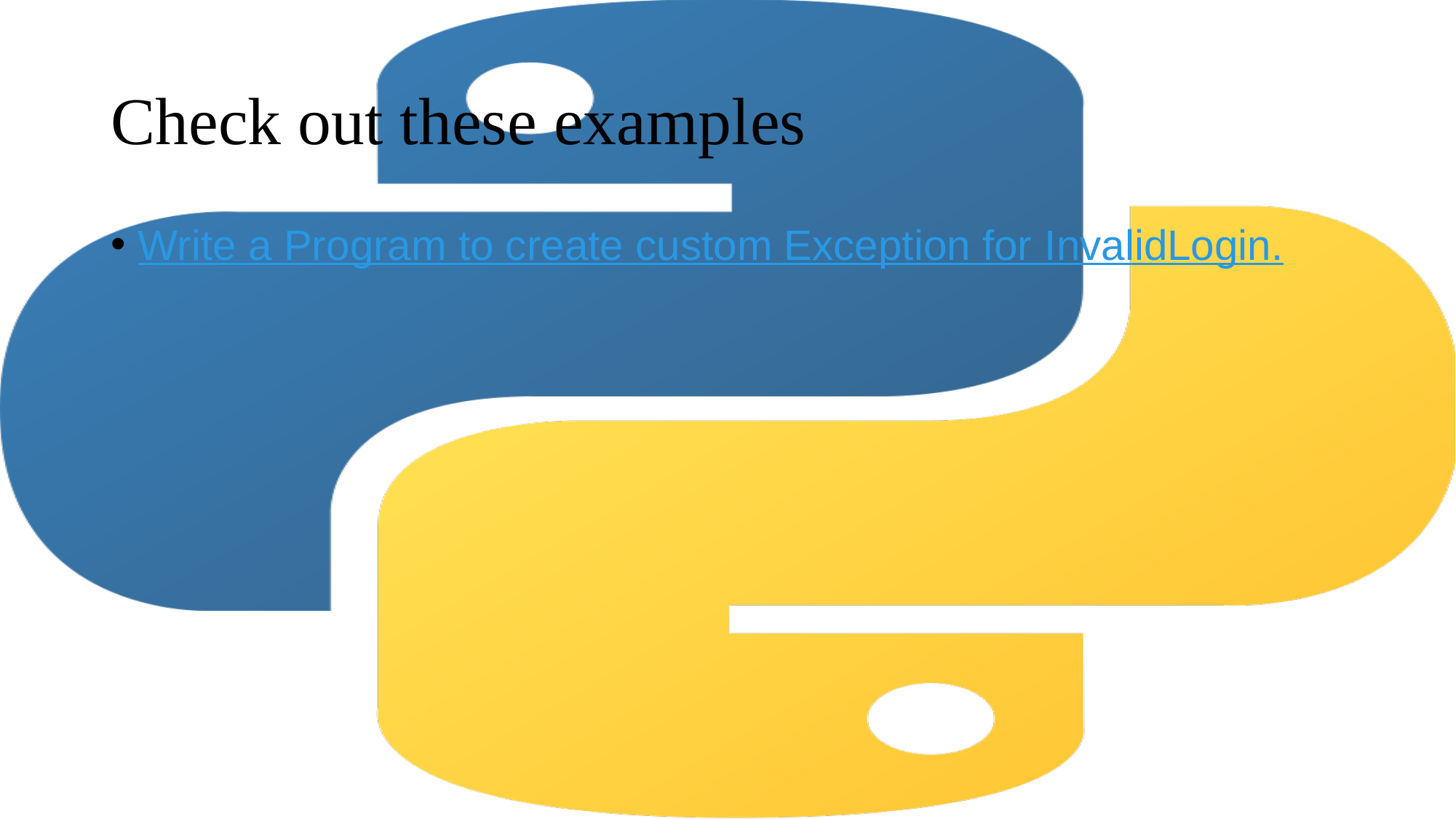

# Check out these examples
Write a Program to create custom Exception for InvalidLogin.